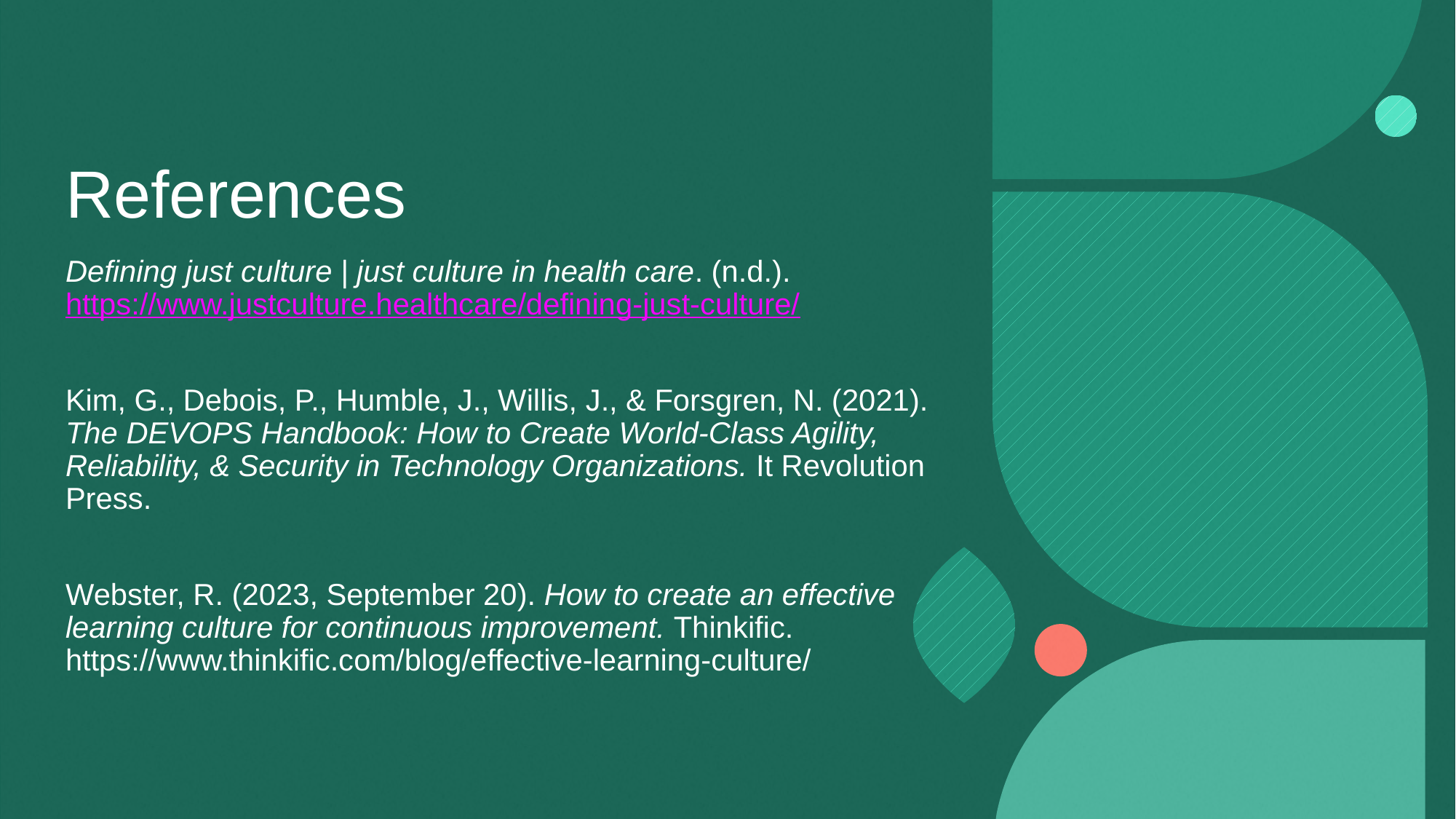

# References
Defining just culture | just culture in health care. (n.d.). https://www.justculture.healthcare/defining-just-culture/

Kim, G., Debois, P., Humble, J., Willis, J., & Forsgren, N. (2021). The DEVOPS Handbook: How to Create World-Class Agility, Reliability, & Security in Technology Organizations. It Revolution Press.

Webster, R. (2023, September 20). How to create an effective learning culture for continuous improvement. Thinkific. https://www.thinkific.com/blog/effective-learning-culture/